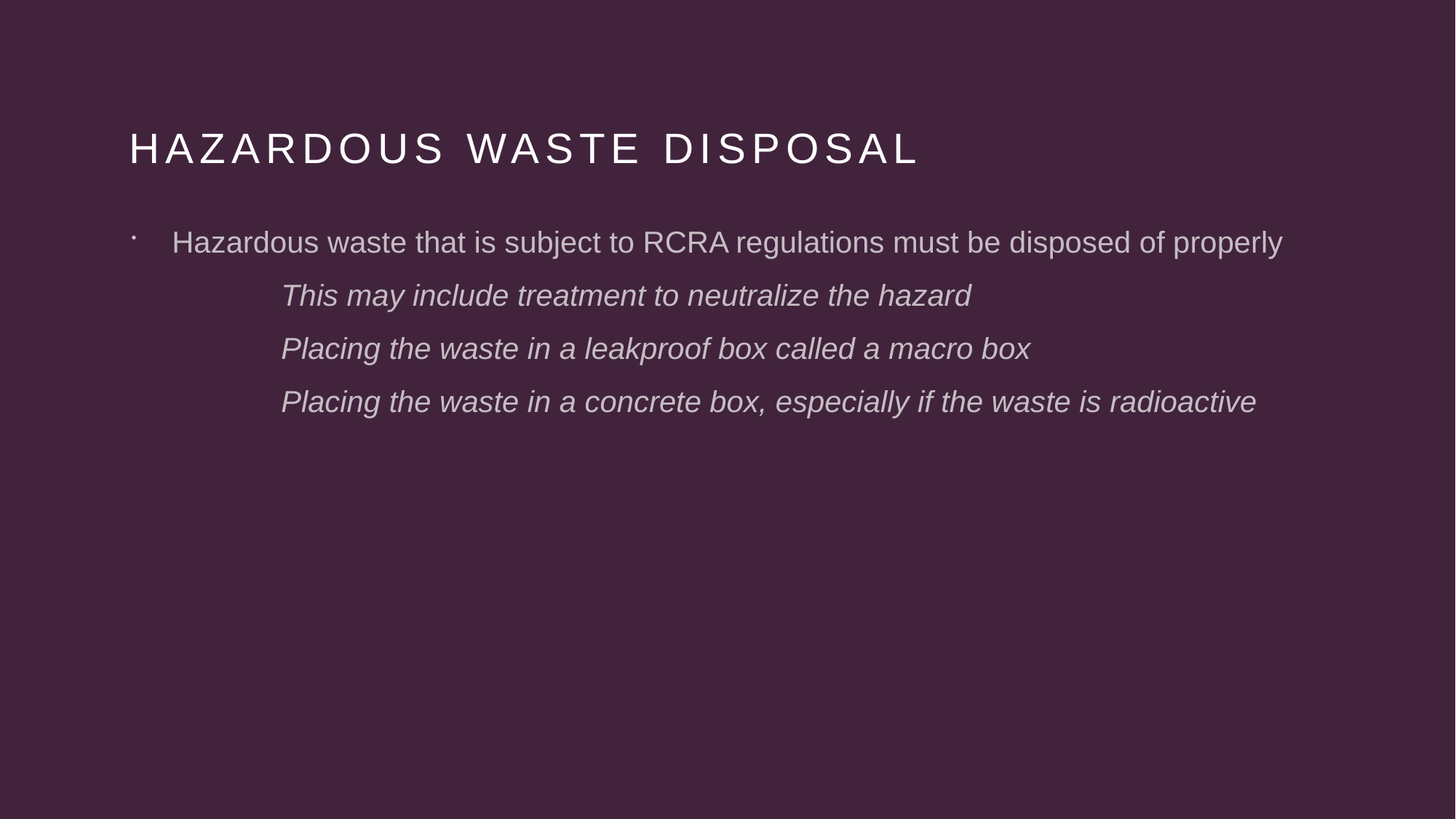

# Hazardous waste disposal
Hazardous waste that is subject to RCRA regulations must be disposed of properly
	This may include treatment to neutralize the hazard
	Placing the waste in a leakproof box called a macro box
	Placing the waste in a concrete box, especially if the waste is radioactive